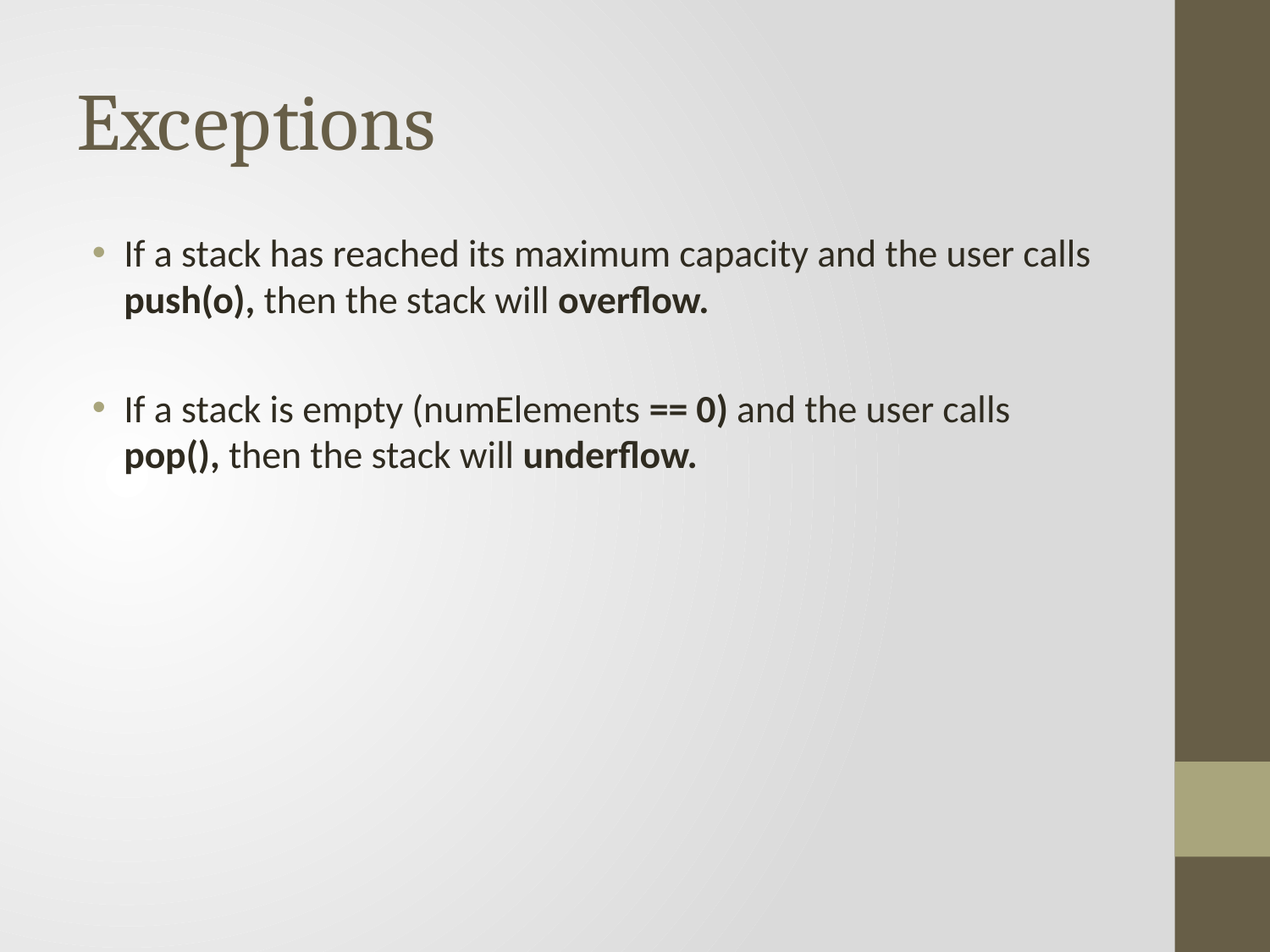

# Exceptions
If a stack has reached its maximum capacity and the user calls push(o), then the stack will overflow.

If a stack is empty (numElements == 0) and the user calls pop(), then the stack will underflow.